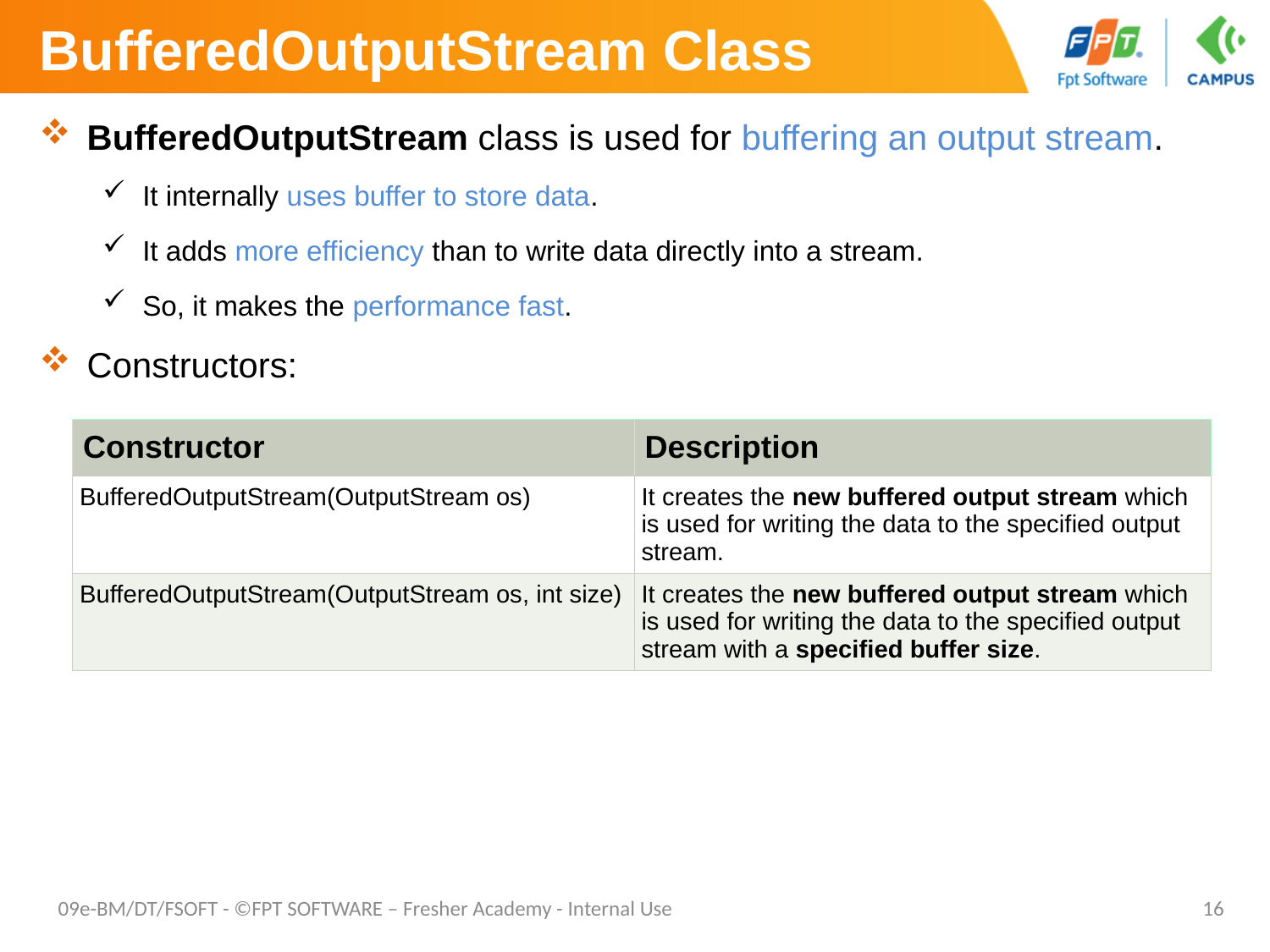

# BufferedOutputStream Class
BufferedOutputStream class is used for buffering an output stream.
It internally uses buffer to store data.
It adds more efficiency than to write data directly into a stream.
So, it makes the performance fast.
Constructors:
| Constructor | Description |
| --- | --- |
| BufferedOutputStream(OutputStream os) | It creates the new buffered output stream which is used for writing the data to the specified output stream. |
| BufferedOutputStream(OutputStream os, int size) | It creates the new buffered output stream which is used for writing the data to the specified output stream with a specified buffer size. |
09e-BM/DT/FSOFT - ©FPT SOFTWARE – Fresher Academy - Internal Use
16